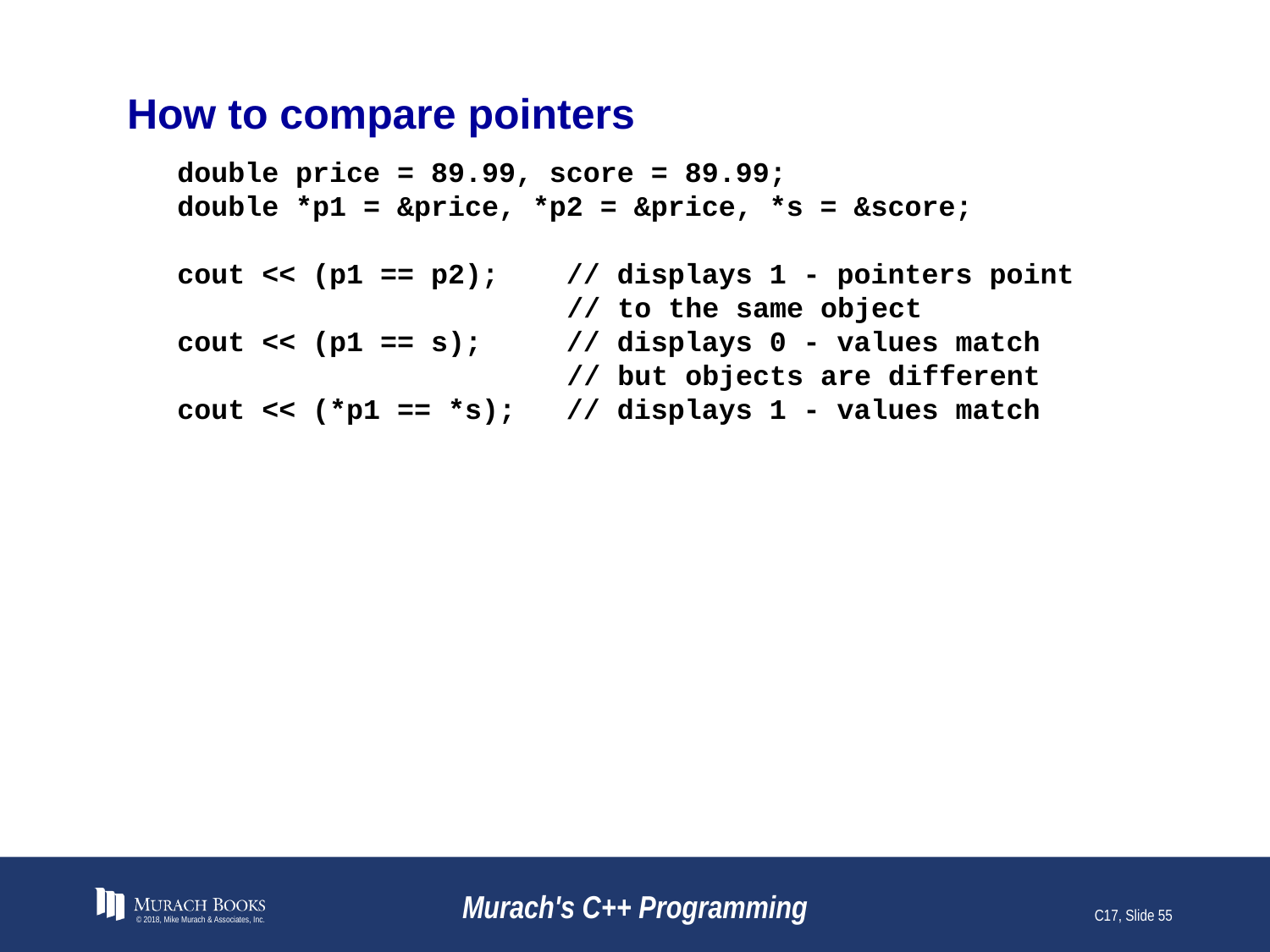

# How to compare pointers
double price = 89.99, score = 89.99;
double *p1 = &price, *p2 = &price, *s = &score;

cout << (p1 == p2);    // displays 1 - pointers point
                       // to the same object
cout << (p1 == s);     // displays 0 - values match
                       // but objects are different
cout << (*p1 == *s);   // displays 1 - values match

© 2018, Mike Murach & Associates, Inc.
Murach's C++ Programming

C17, Slide 55